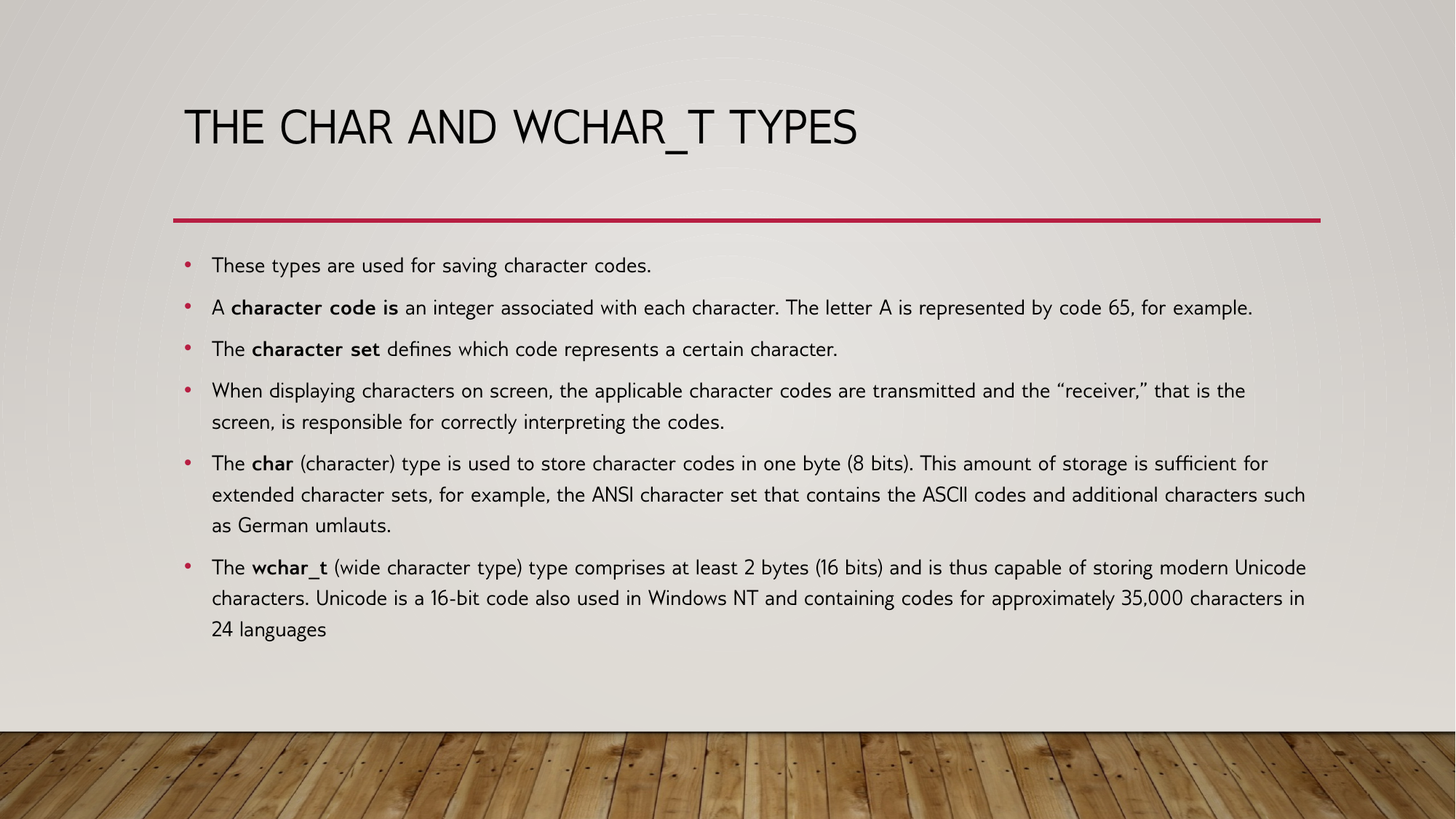

# The char and wchar_t Types
These types are used for saving character codes.
A character code is an integer associated with each character. The letter A is represented by code 65, for example.
The character set defines which code represents a certain character.
When displaying characters on screen, the applicable character codes are transmitted and the “receiver,” that is the screen, is responsible for correctly interpreting the codes.
The char (character) type is used to store character codes in one byte (8 bits). This amount of storage is sufficient for extended character sets, for example, the ANSI character set that contains the ASCII codes and additional characters such as German umlauts.
The wchar_t (wide character type) type comprises at least 2 bytes (16 bits) and is thus capable of storing modern Unicode characters. Unicode is a 16-bit code also used in Windows NT and containing codes for approximately 35,000 characters in 24 languages